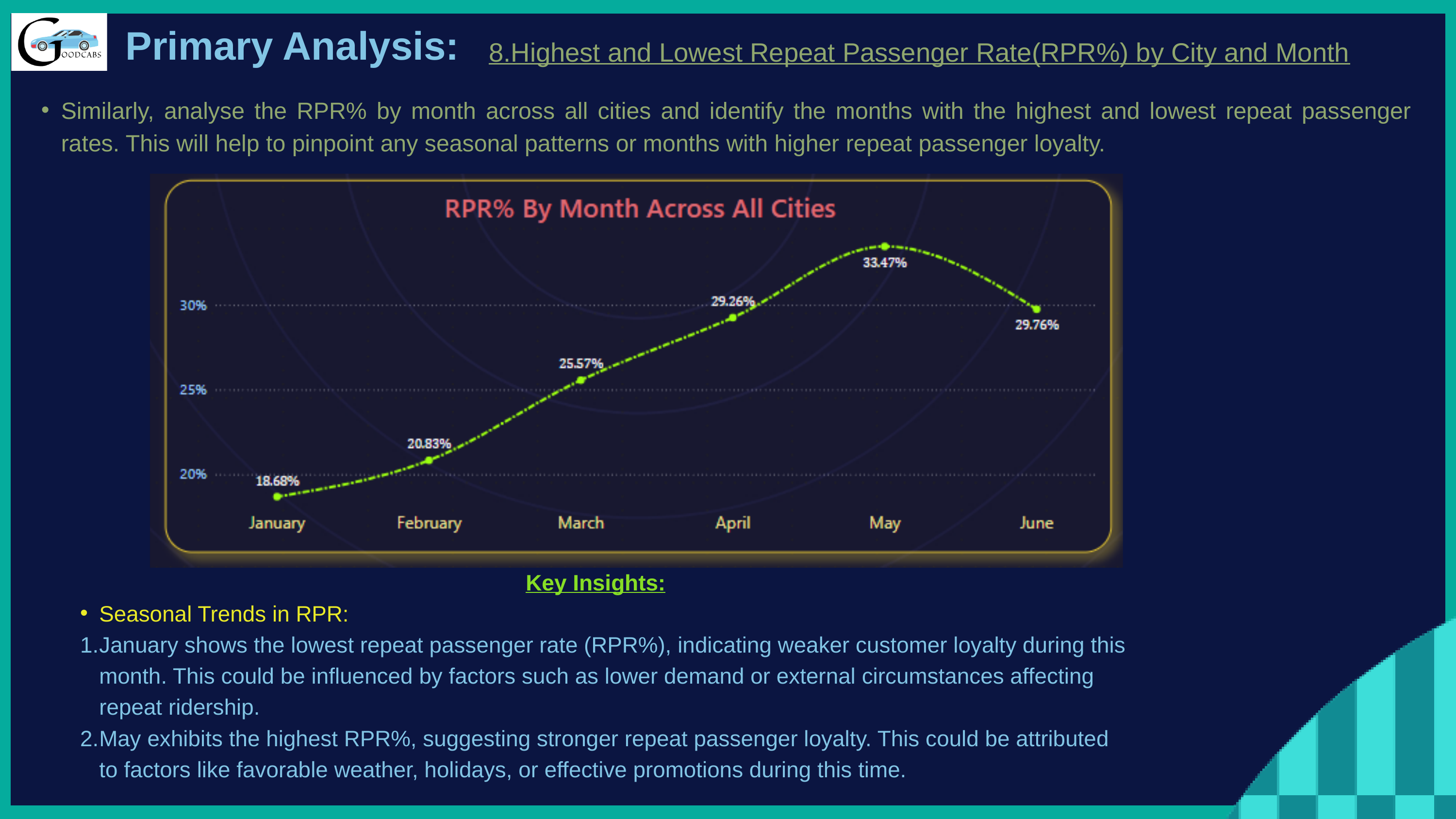

Primary Analysis:

8.Highest and Lowest Repeat Passenger Rate(RPR%) by City and Month
Similarly, analyse the RPR% by month across all cities and identify the months with the highest and lowest repeat passenger rates. This will help to pinpoint any seasonal patterns or months with higher repeat passenger loyalty.

Key Insights:
Seasonal Trends in RPR:
January shows the lowest repeat passenger rate (RPR%), indicating weaker customer loyalty during this month. This could be influenced by factors such as lower demand or external circumstances affecting repeat ridership.
May exhibits the highest RPR%, suggesting stronger repeat passenger loyalty. This could be attributed to factors like favorable weather, holidays, or effective promotions during this time.